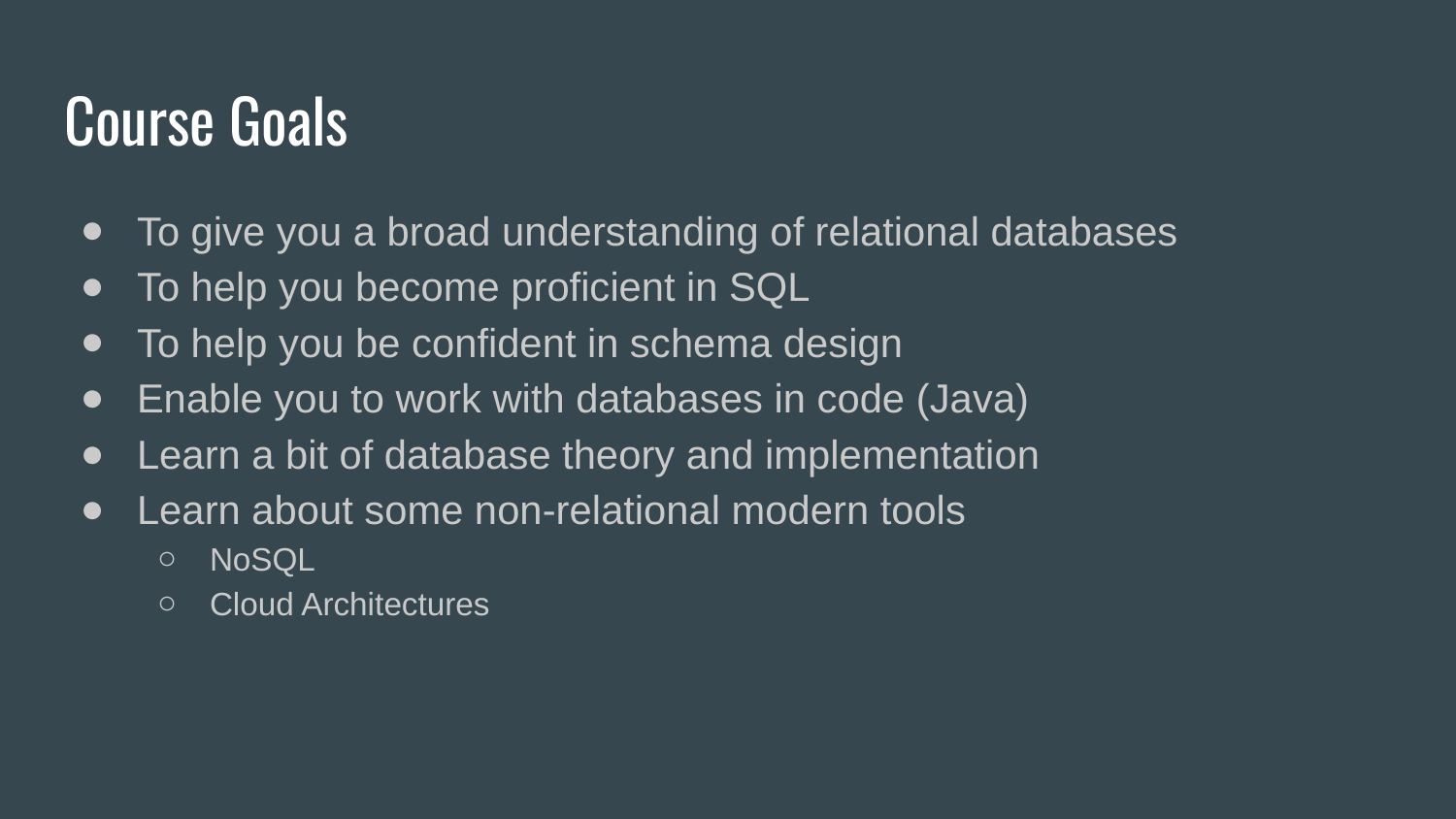

# Course Goals
To give you a broad understanding of relational databases
To help you become proficient in SQL
To help you be confident in schema design
Enable you to work with databases in code (Java)
Learn a bit of database theory and implementation
Learn about some non-relational modern tools
NoSQL
Cloud Architectures